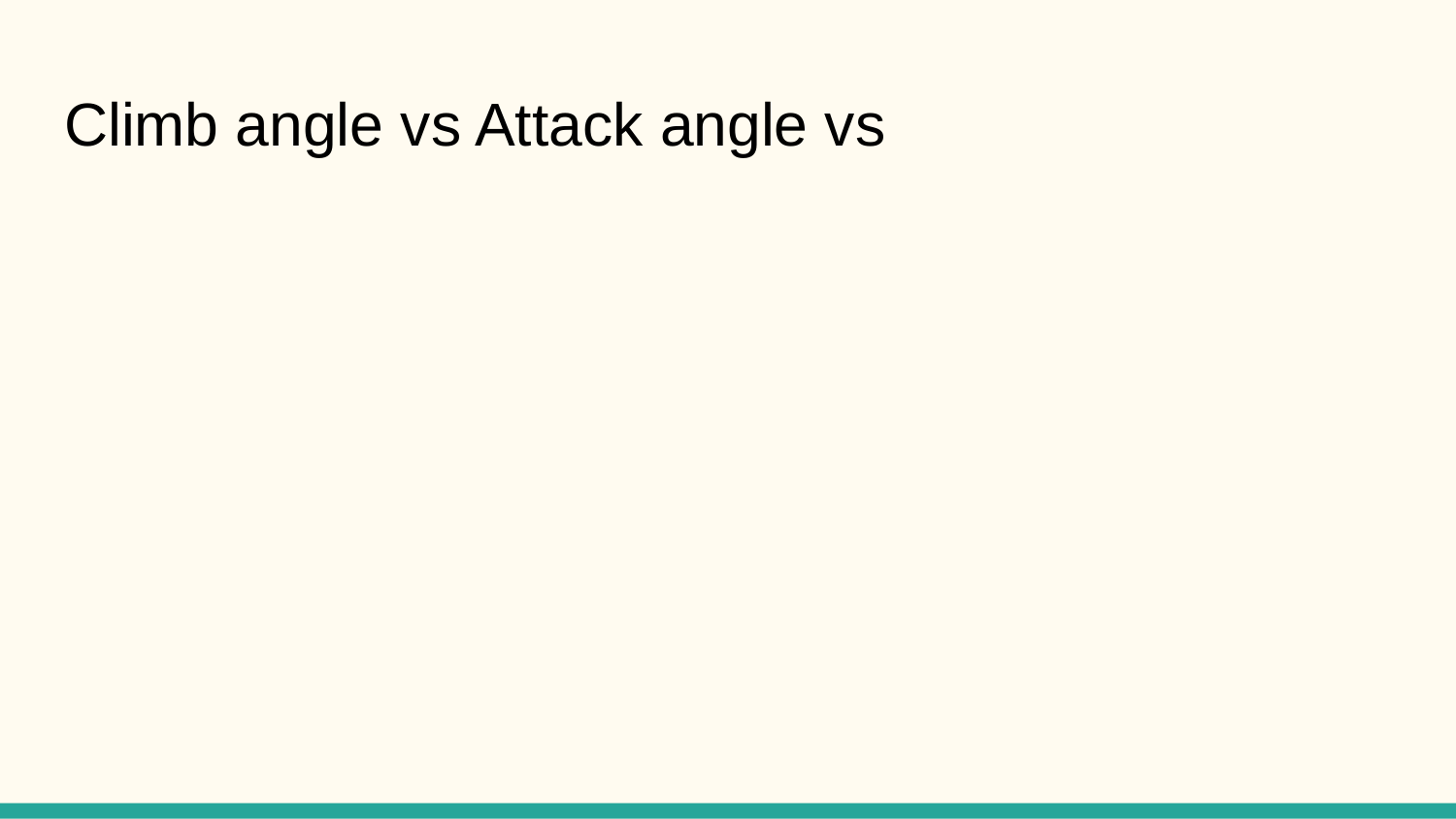

# Climb angle vs Attack angle vs